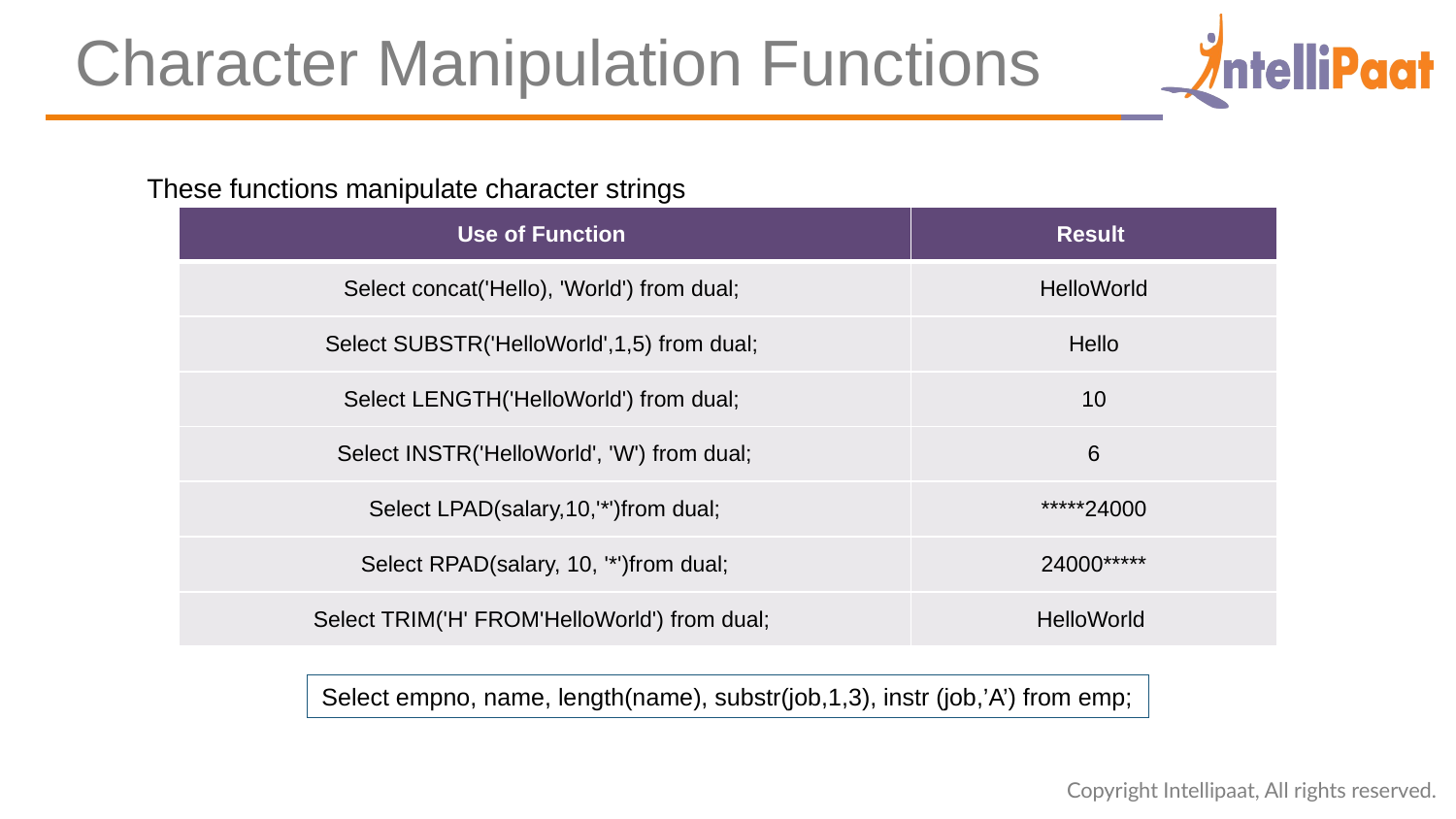

Character Manipulation Functions
These functions manipulate character strings
| Use of Function | Result |
| --- | --- |
| Select concat('Hello), 'World') from dual; | HelloWorld |
| Select SUBSTR('HelloWorld',1,5) from dual; | Hello |
| Select LENGTH('HelloWorld') from dual; | 10 |
| Select INSTR('HelloWorld', 'W') from dual; | 6 |
| Select LPAD(salary,10,'\*')from dual; | \*\*\*\*\*24000 |
| Select RPAD(salary, 10, '\*')from dual; | 24000\*\*\*\*\* |
| Select TRIM('H' FROM'HelloWorld') from dual; | HelloWorld |
Select empno, name, length(name), substr(job,1,3), instr (job,’A’) from emp;